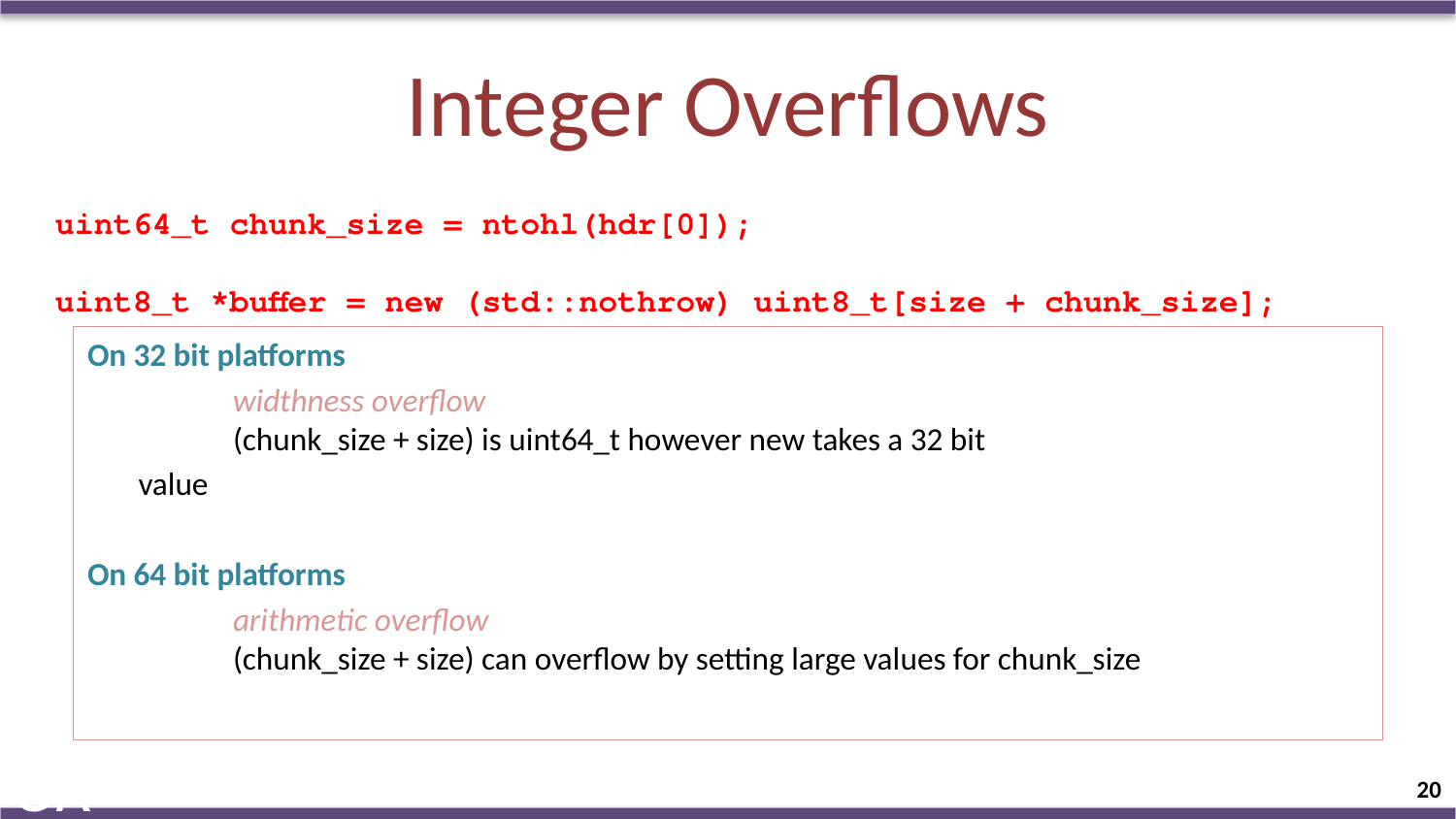

# Integer Overflows
uint64_t chunk_size = ntohl(hdr[0]);

uint8_t *buffer = new (std::nothrow) uint8_t[size + chunk_size];
On 32 bit platforms
	widthness overflow
	(chunk_size + size) is uint64_t however new takes a 32 bit
       value

On 64 bit platforms
	arithmetic overflow
	(chunk_size + size) can overflow by setting large values for chunk_size
20